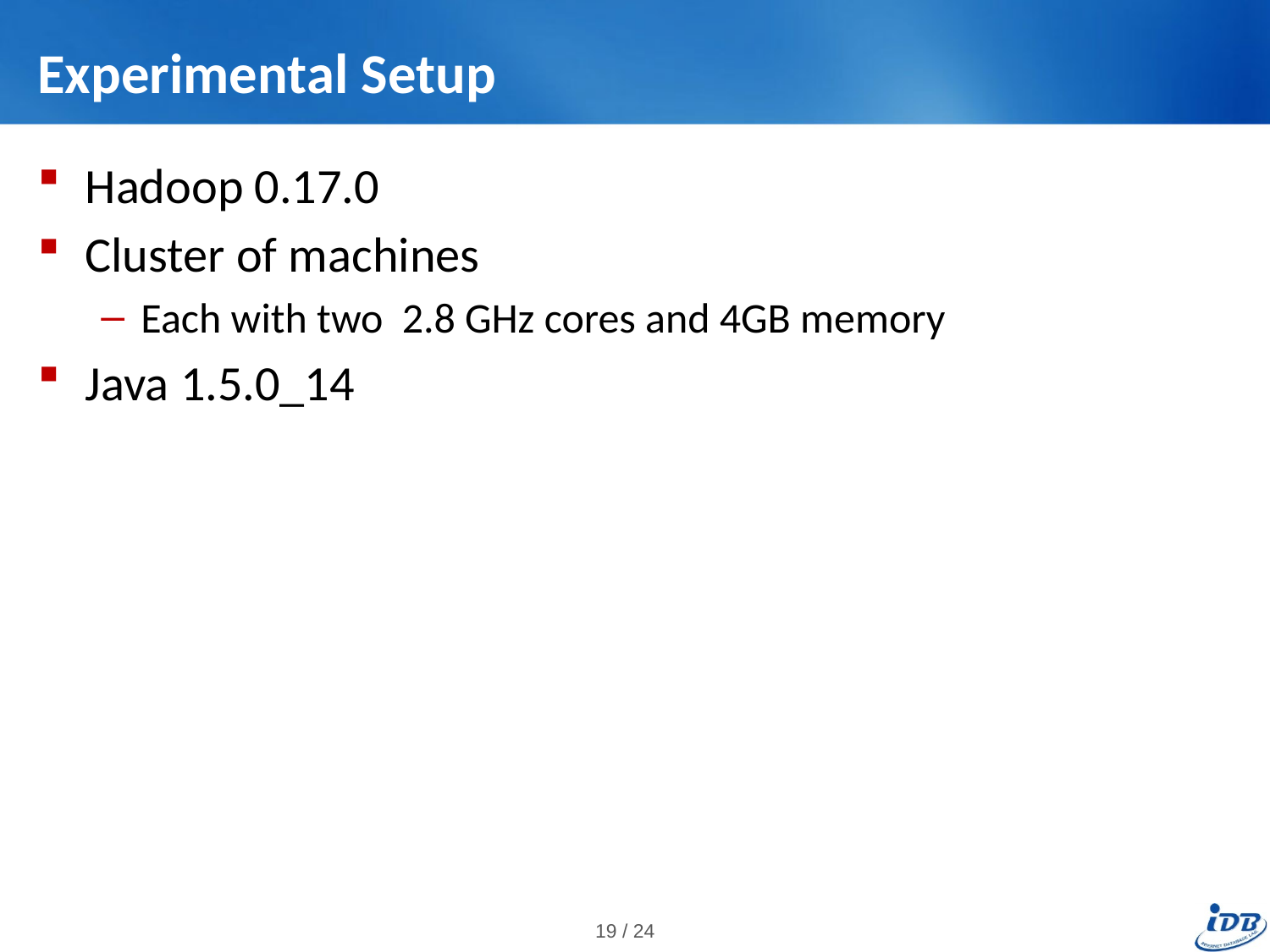

# Experimental Setup
Hadoop 0.17.0
Cluster of machines
Each with two  2.8 GHz cores and 4GB memory
Java 1.5.0_14